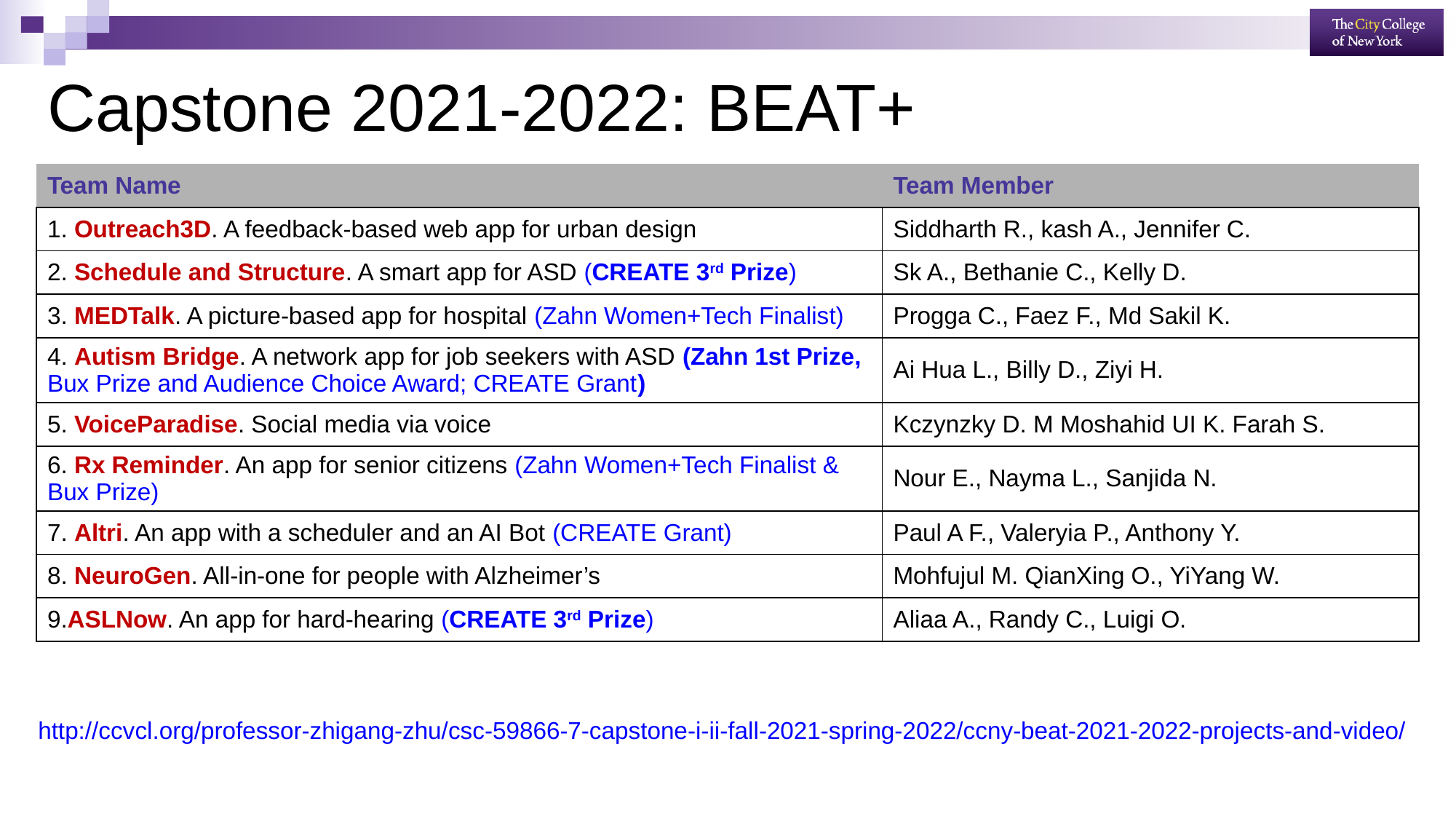

# Capstone 2021-2022: BEAT+
| Team Name | Team Member |
| --- | --- |
| 1. Outreach3D. A feedback-based web app for urban design | Siddharth R., kash A., Jennifer C. |
| 2. Schedule and Structure. A smart app for ASD (CREATE 3rd Prize) | Sk A., Bethanie C., Kelly D. |
| 3. MEDTalk. A picture-based app for hospital (Zahn Women+Tech Finalist) | Progga C., Faez F., Md Sakil K. |
| 4. Autism Bridge. A network app for job seekers with ASD (Zahn 1st Prize, Bux Prize and Audience Choice Award; CREATE Grant) | Ai Hua L., Billy D., Ziyi H. |
| 5. VoiceParadise. Social media via voice | Kczynzky D. M Moshahid UI K. Farah S. |
| 6. Rx Reminder. An app for senior citizens (Zahn Women+Tech Finalist & Bux Prize) | Nour E., Nayma L., Sanjida N. |
| 7. Altri. An app with a scheduler and an AI Bot (CREATE Grant) | Paul A F., Valeryia P., Anthony Y. |
| 8. NeuroGen. All-in-one for people with Alzheimer’s | Mohfujul M. QianXing O., YiYang W. |
| 9.ASLNow. An app for hard-hearing (CREATE 3rd Prize) | Aliaa A., Randy C., Luigi O. |
http://ccvcl.org/professor-zhigang-zhu/csc-59866-7-capstone-i-ii-fall-2021-spring-2022/ccny-beat-2021-2022-projects-and-video/